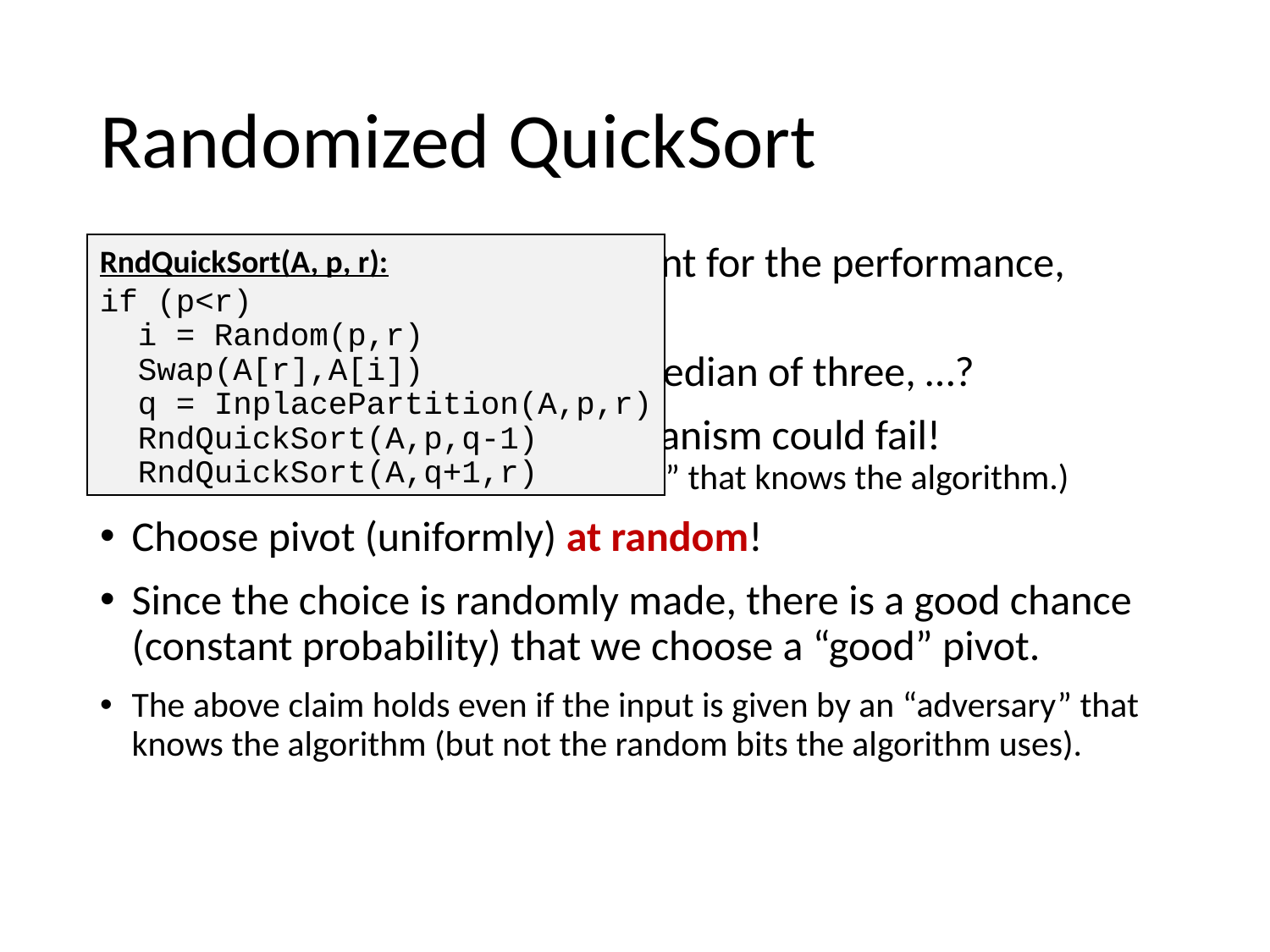

# Randomized QuickSort
RndQuickSort(A, p, r):
if (p<r)
  i = Random(p,r)
  Swap(A[r],A[i])
  q = InplacePartition(A,p,r)
  RndQuickSort(A,p,q-1)
  RndQuickSort(A,q+1,r)
Picking “good” pivot is important for the performance,
but how do we do it?
On choosing pivot: first, last, median of three, …?
Any simple deterministic mechanism could fail!
(If the input is given by an “adversary” that knows the algorithm.)
Choose pivot (uniformly) at random!
Since the choice is randomly made, there is a good chance (constant probability) that we choose a “good” pivot.
The above claim holds even if the input is given by an “adversary” that knows the algorithm (but not the random bits the algorithm uses).